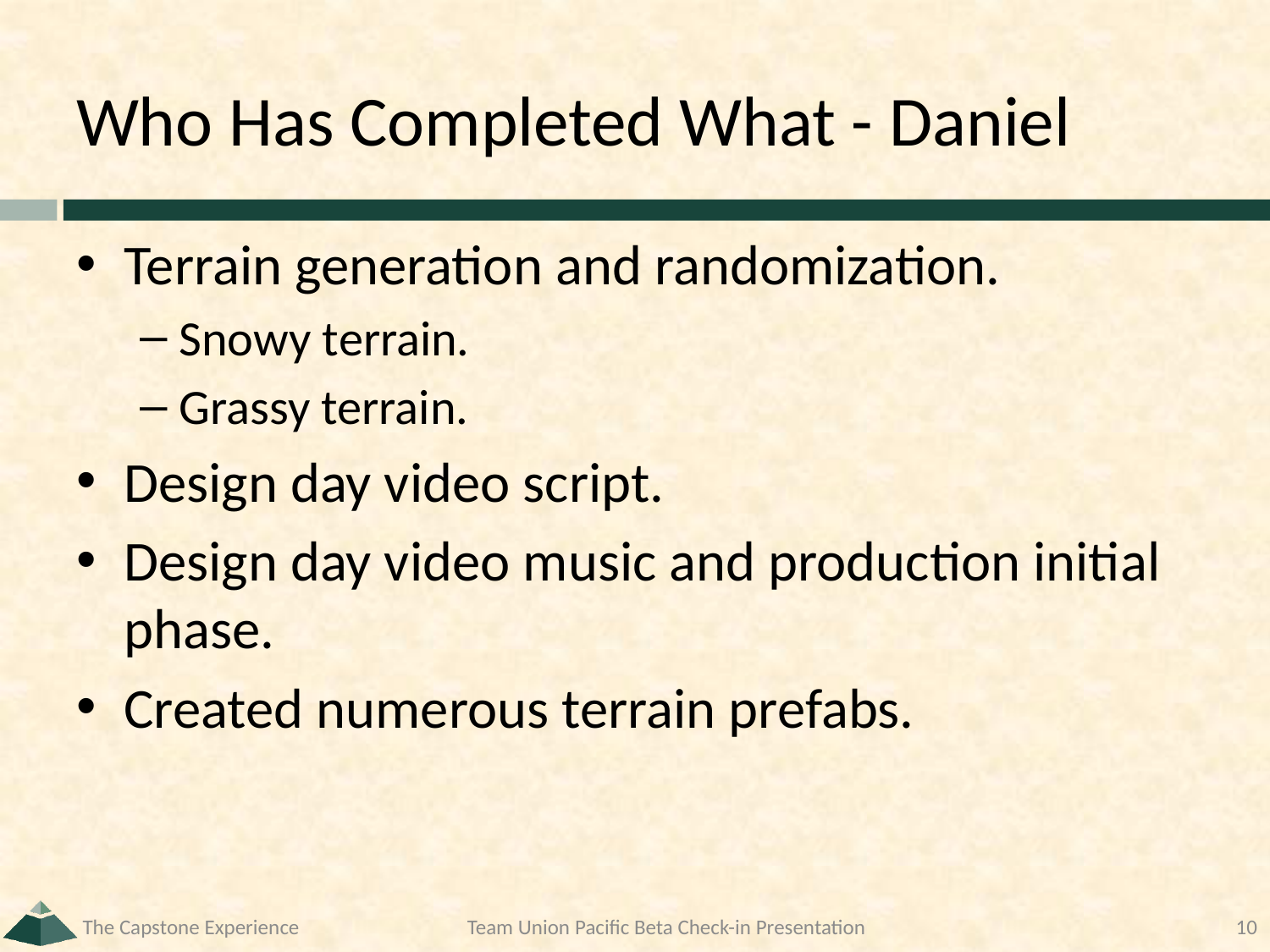

# Who Has Completed What - Daniel
Terrain generation and randomization.
Snowy terrain.
Grassy terrain.
Design day video script.
Design day video music and production initial phase.
Created numerous terrain prefabs.
The Capstone Experience
Team Union Pacific Beta Check-in Presentation
10